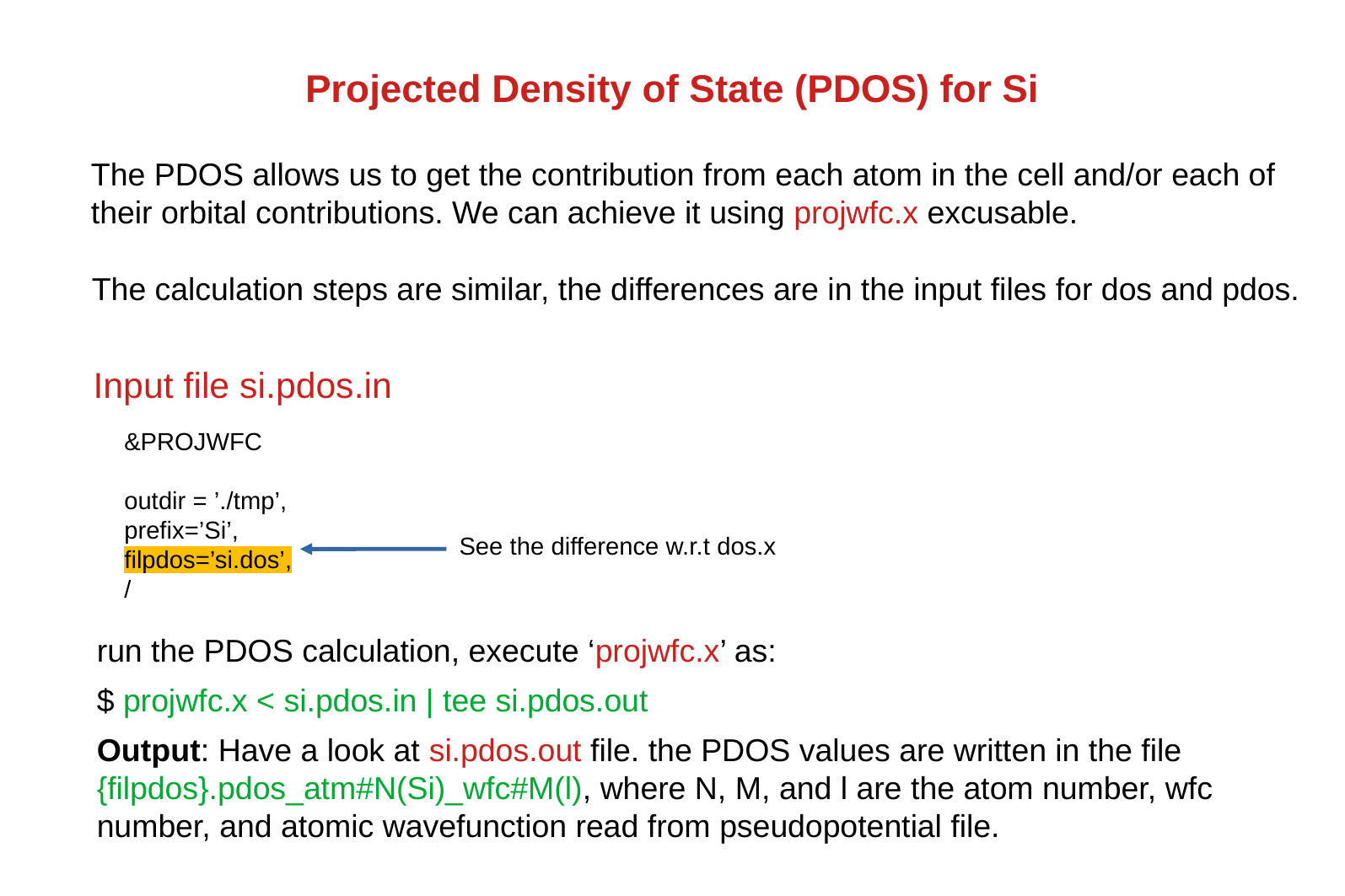

Projected Density of State (PDOS) for Si
The PDOS allows us to get the contribution from each atom in the cell and/or each of their orbital contributions. We can achieve it using projwfc.x excusable.
The calculation steps are similar, the differences are in the input files for dos and pdos.
Input file si.pdos.in
&PROJWFC

outdir = ’./tmp’,
prefix=’Si’,
filpdos=’si.dos’,
/

See the difference w.r.t dos.x

run the PDOS calculation, execute ‘projwfc.x’ as:
$ projwfc.x < si.pdos.in | tee si.pdos.out
Output: Have a look at si.pdos.out file. the PDOS values are written in the file {filpdos}.pdos_atm#N(Si)_wfc#M(l), where N, M, and l are the atom number, wfc number, and atomic wavefunction read from pseudopotential file.